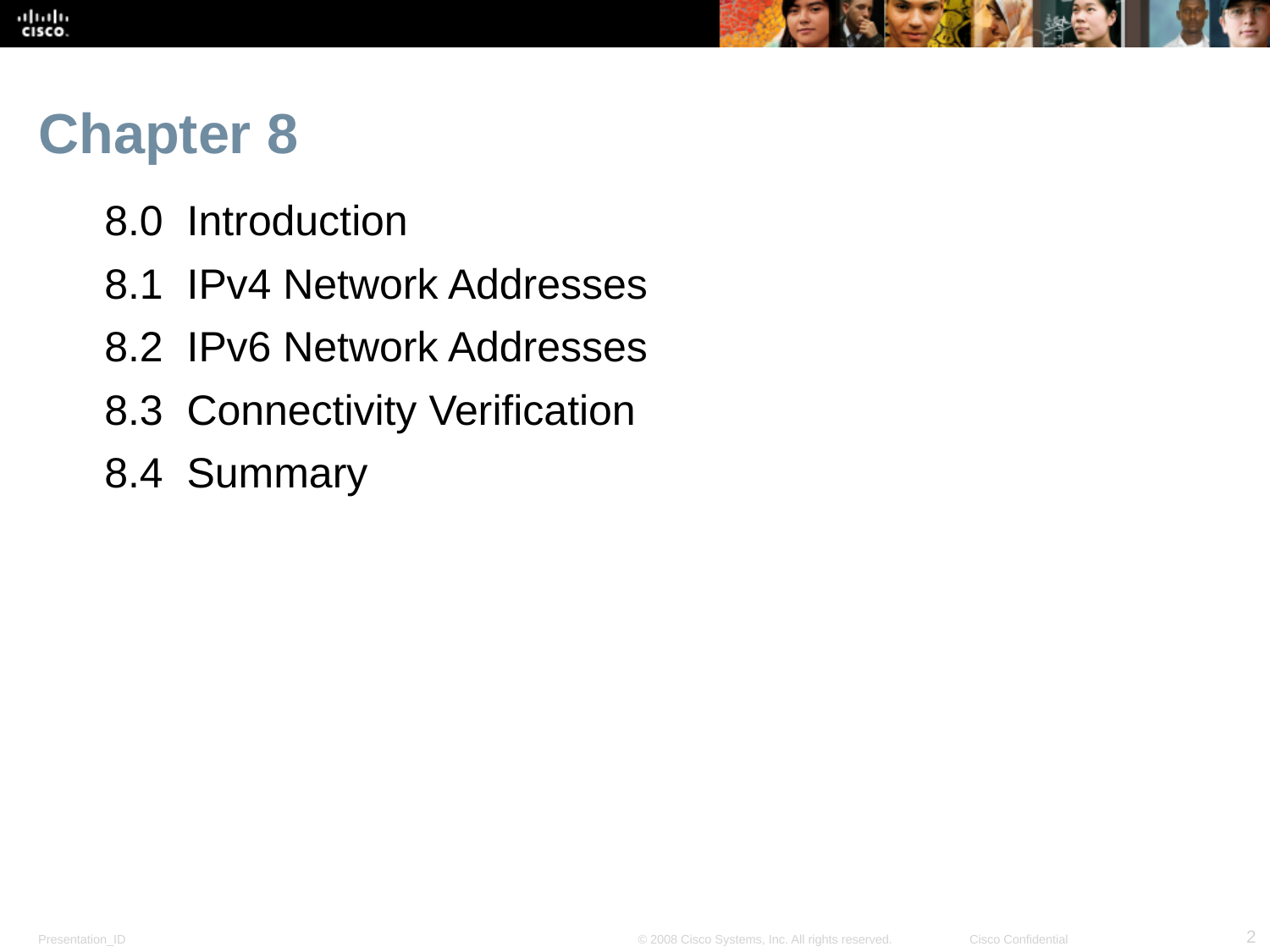

# Chapter 8
8.0  Introduction
8.1  IPv4 Network Addresses
8.2  IPv6 Network Addresses
8.3  Connectivity Verification
8.4  Summary